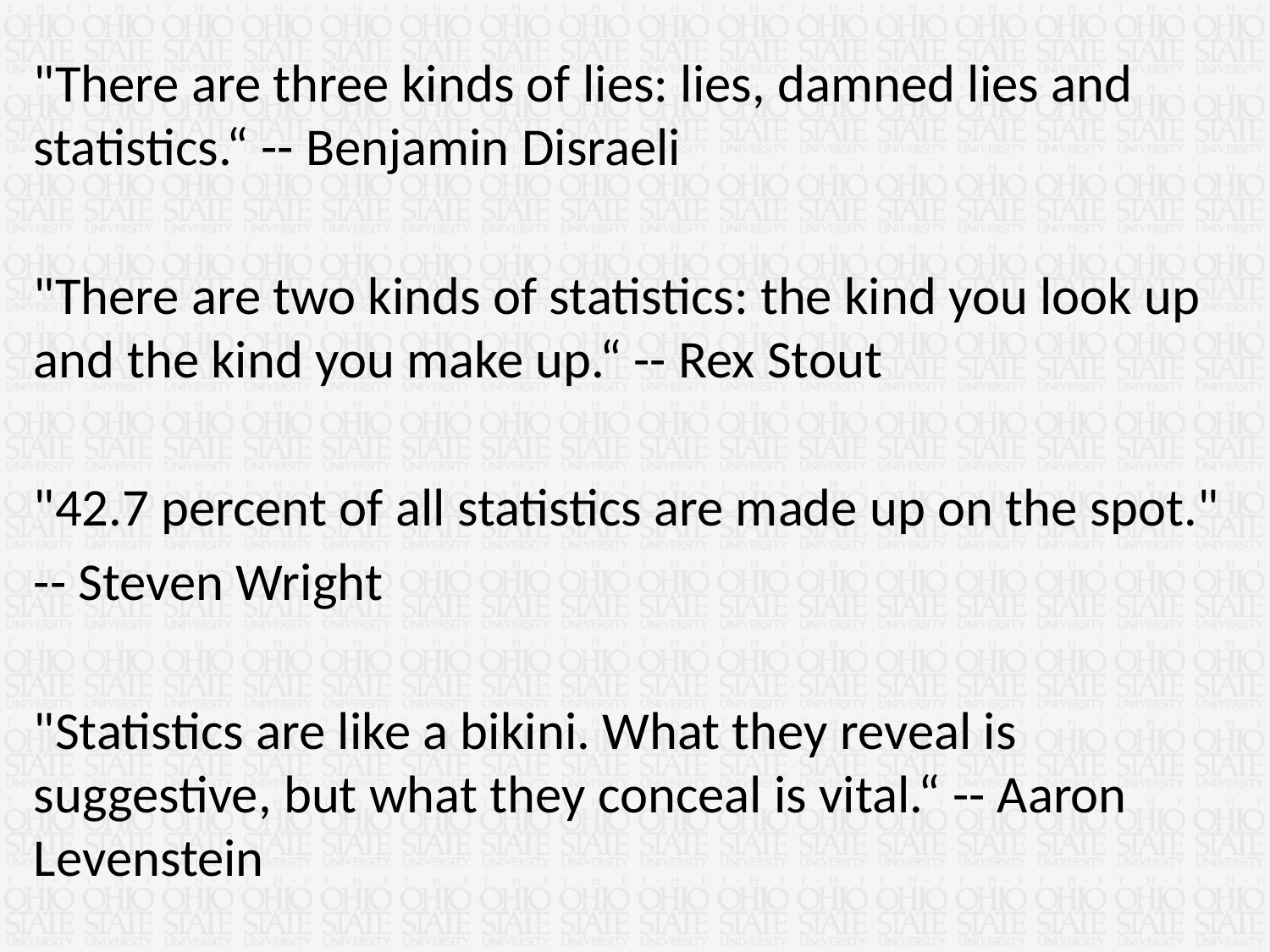

"There are three kinds of lies: lies, damned lies and statistics.“ -- Benjamin Disraeli

"There are two kinds of statistics: the kind you look up and the kind you make up.“ -- Rex Stout

"42.7 percent of all statistics are made up on the spot."
-- Steven Wright

"Statistics are like a bikini. What they reveal is suggestive, but what they conceal is vital.“ -- Aaron Levenstein